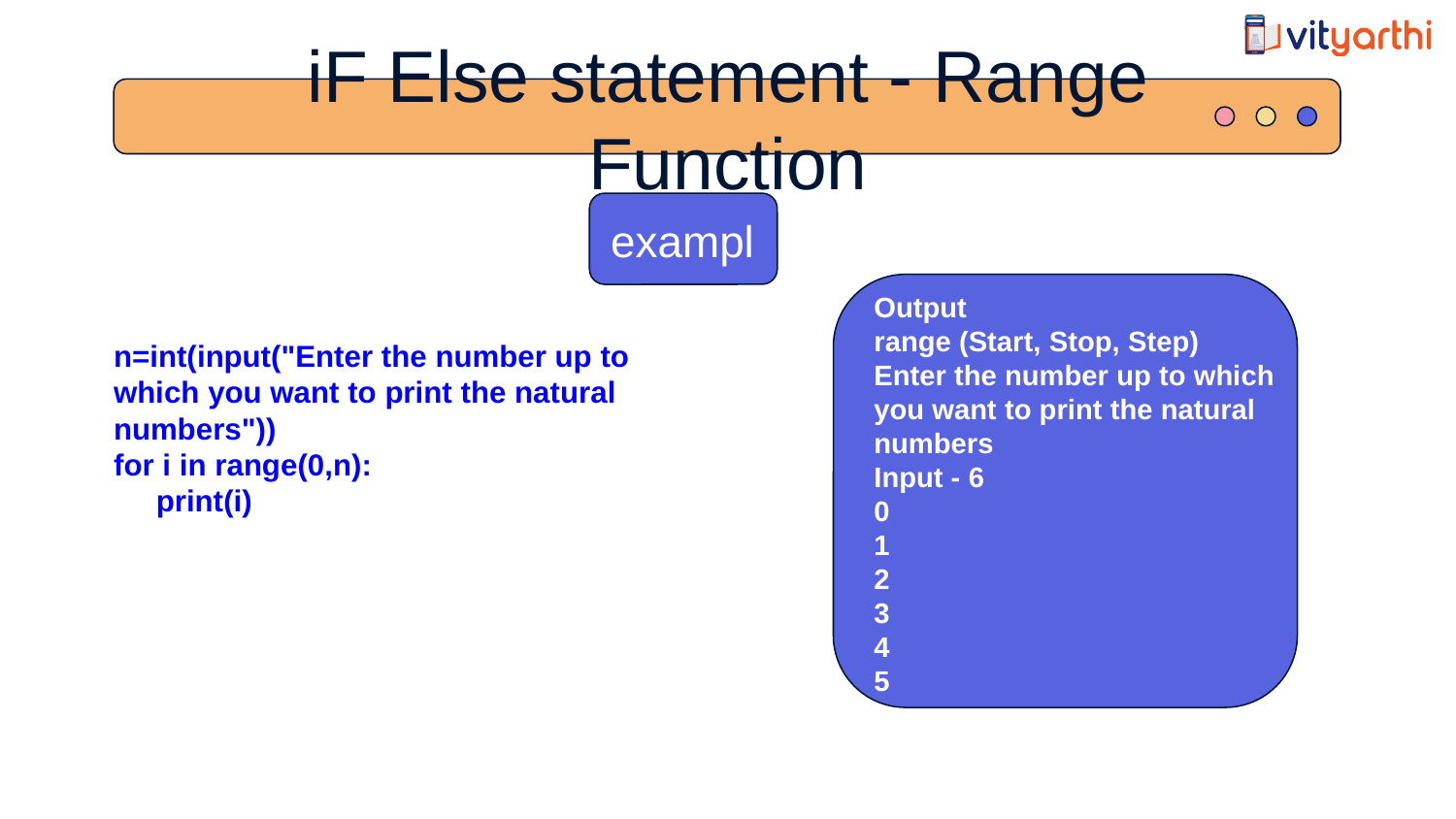

iF Else statement - Range Function

 example

n=int(input("Enter the number up to which you want to print the natural numbers"))
for i in range(0,n):
     print(i)

Output
range (Start, Stop, Step)
Enter the number up to which you want to print the natural numbers
Input - 6
0
1
2
3
4
5